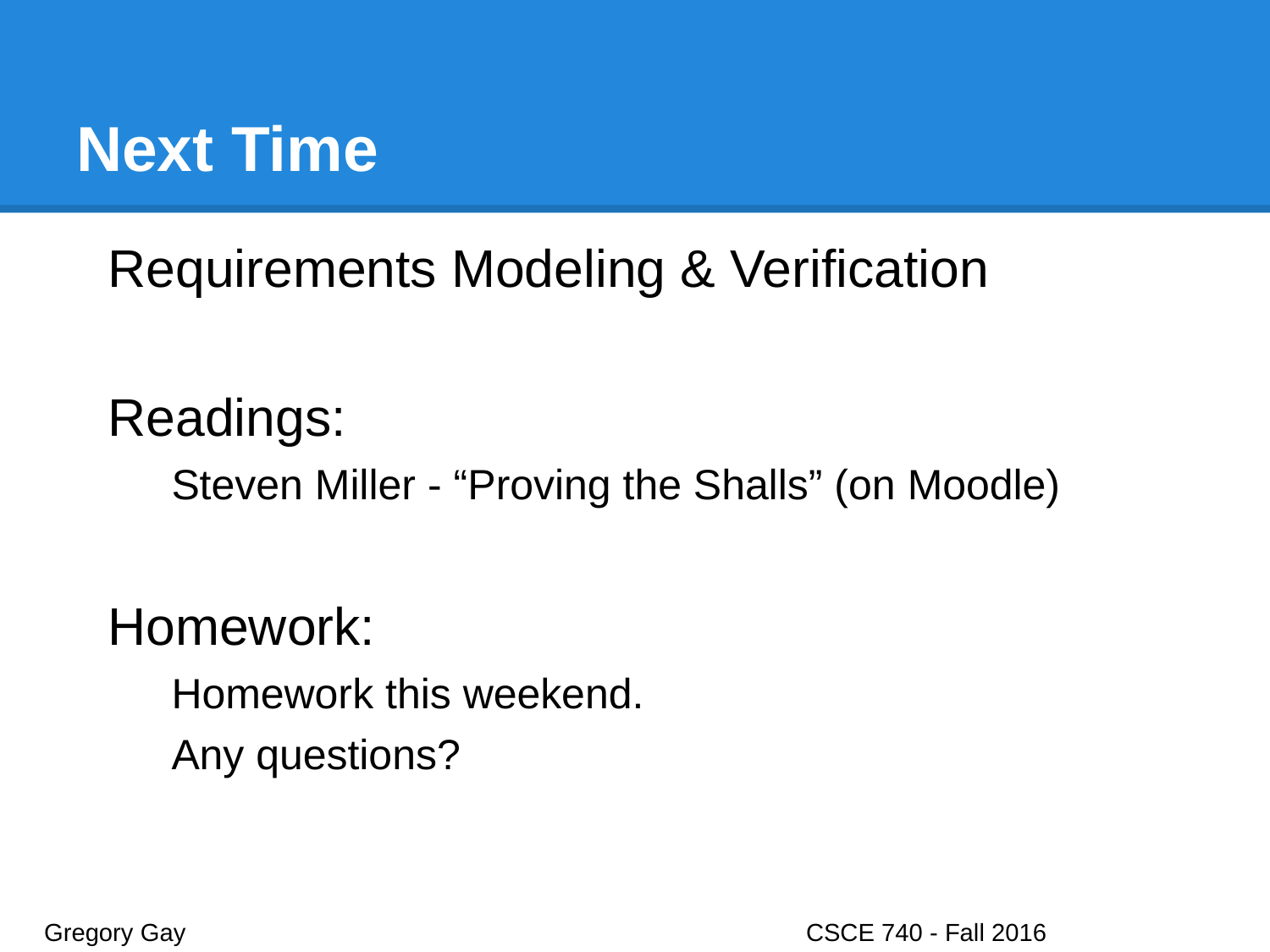

# Next Time
Requirements Modeling & Verification

Readings:
Steven Miller - “Proving the Shalls” (on Moodle)

Homework:
Homework this weekend.
Any questions?

Gregory Gay					CSCE 740 - Fall 2016								43